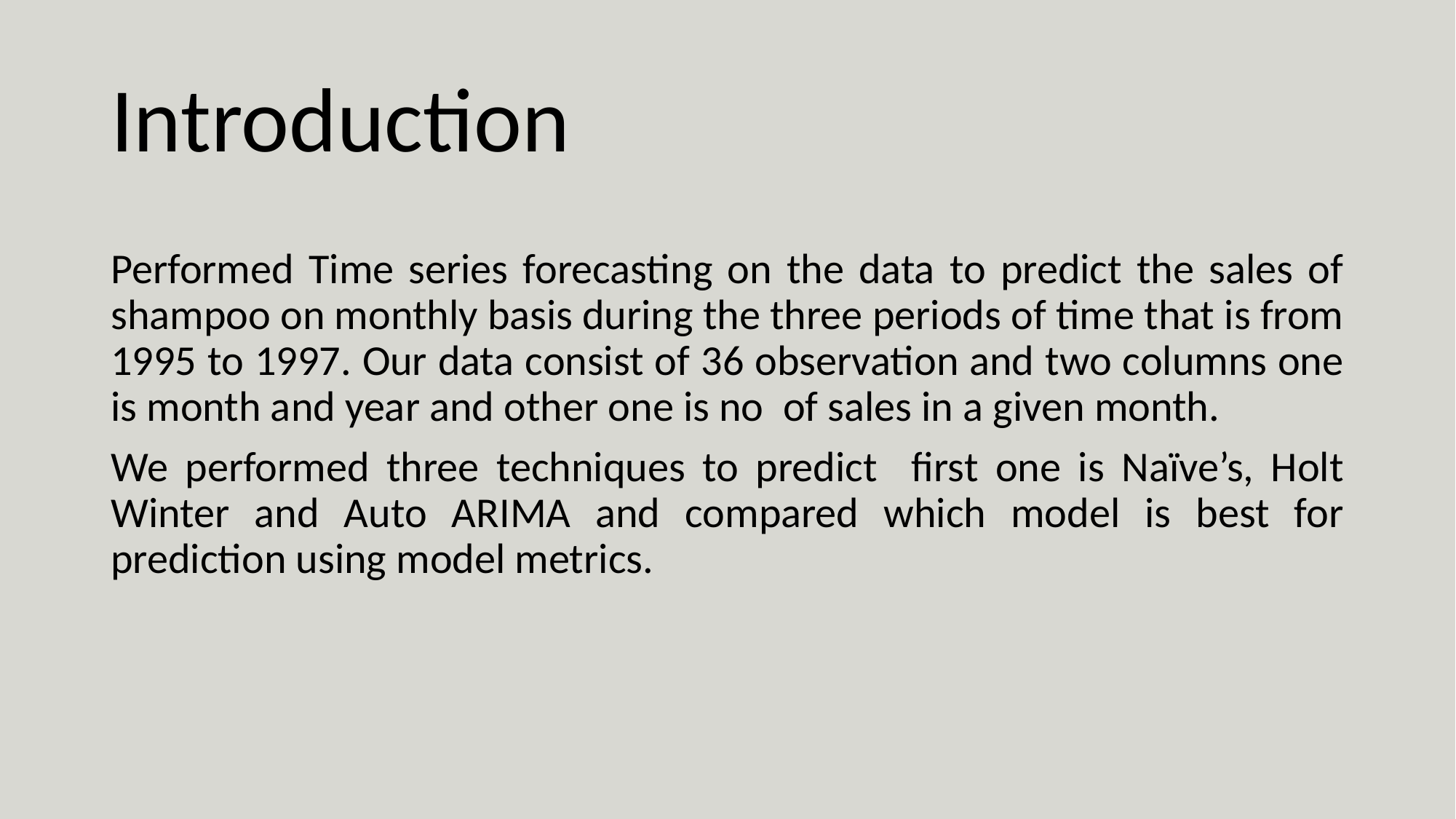

# Introduction
Performed Time series forecasting on the data to predict the sales of shampoo on monthly basis during the three periods of time that is from 1995 to 1997. Our data consist of 36 observation and two columns one is month and year and other one is no  of sales in a given month.
We performed three techniques to predict  first one is Naïve’s, Holt Winter and Auto ARIMA and compared which model is best for prediction using model metrics.